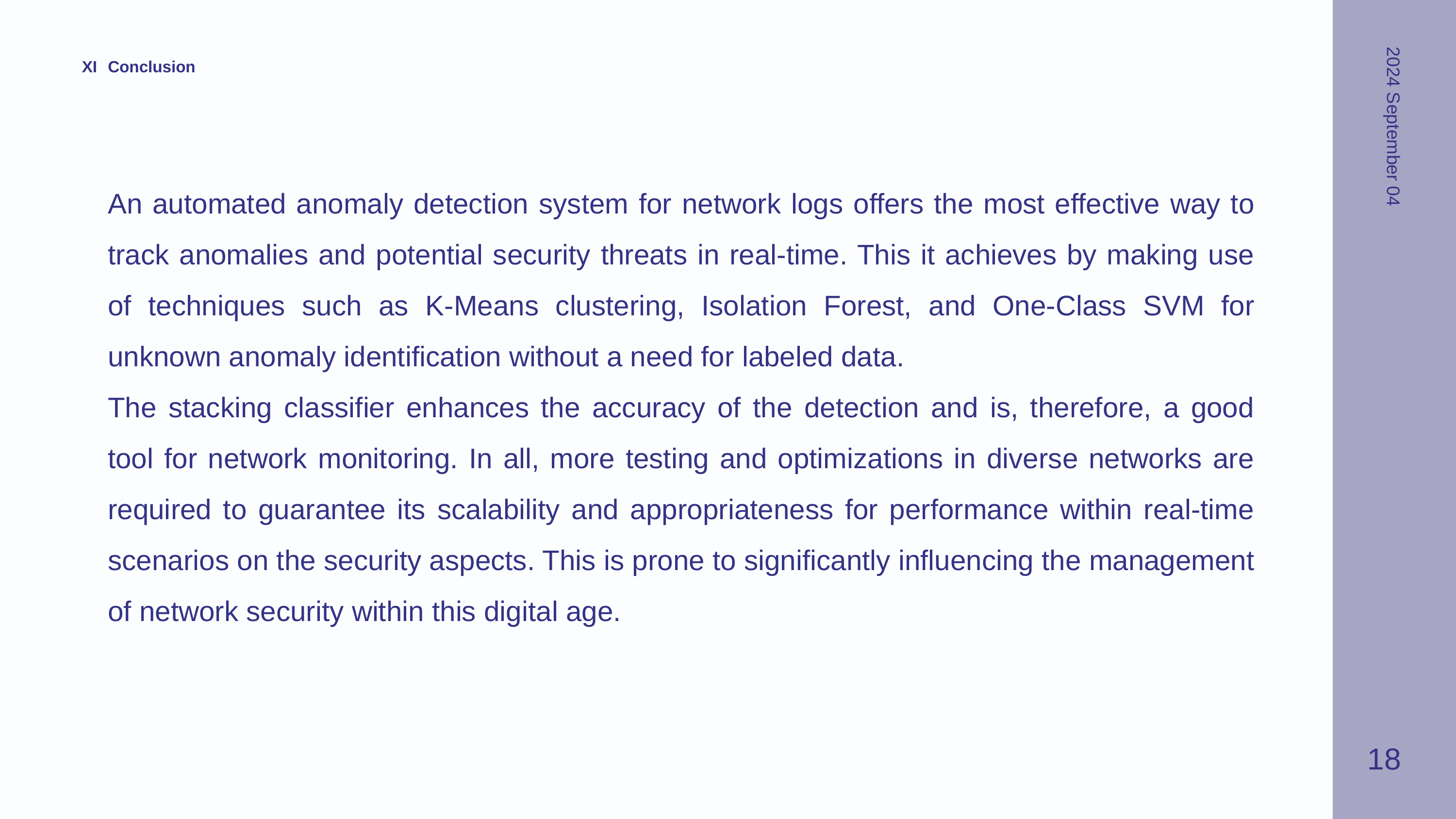

XI
Conclusion

2024 September 04
An automated anomaly detection system for network logs offers the most effective way to track anomalies and potential security threats in real-time. This it achieves by making use of techniques such as K-Means clustering, Isolation Forest, and One-Class SVM for unknown anomaly identification without a need for labeled data.
The stacking classifier enhances the accuracy of the detection and is, therefore, a good tool for network monitoring. In all, more testing and optimizations in diverse networks are required to guarantee its scalability and appropriateness for performance within real-time scenarios on the security aspects. This is prone to significantly influencing the management of network security within this digital age.
18
2